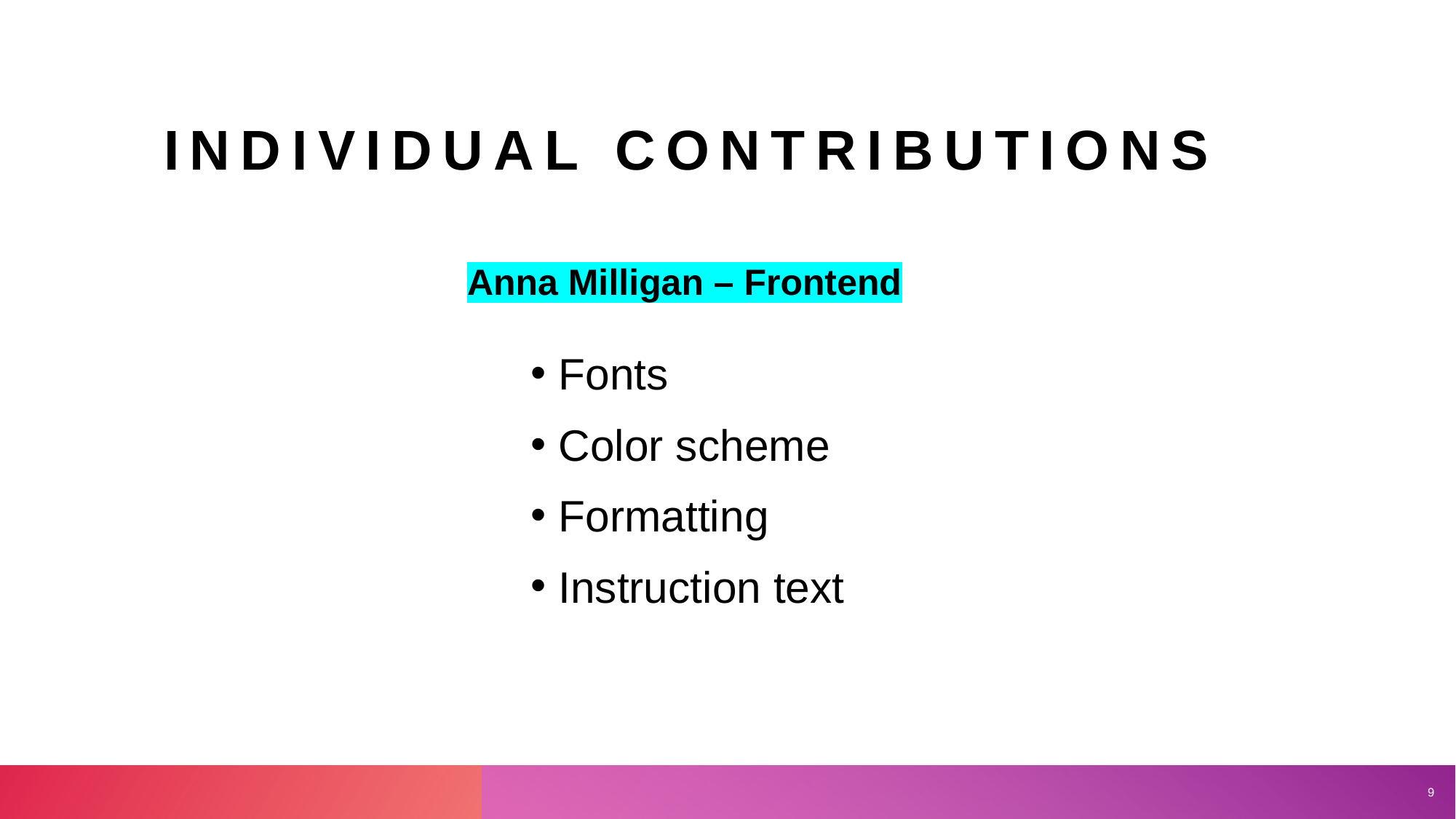

# INDIVIDUAL CONTRIBUTIONS
Anna Milligan – Frontend
Fonts
Color scheme
Formatting
Instruction text

9